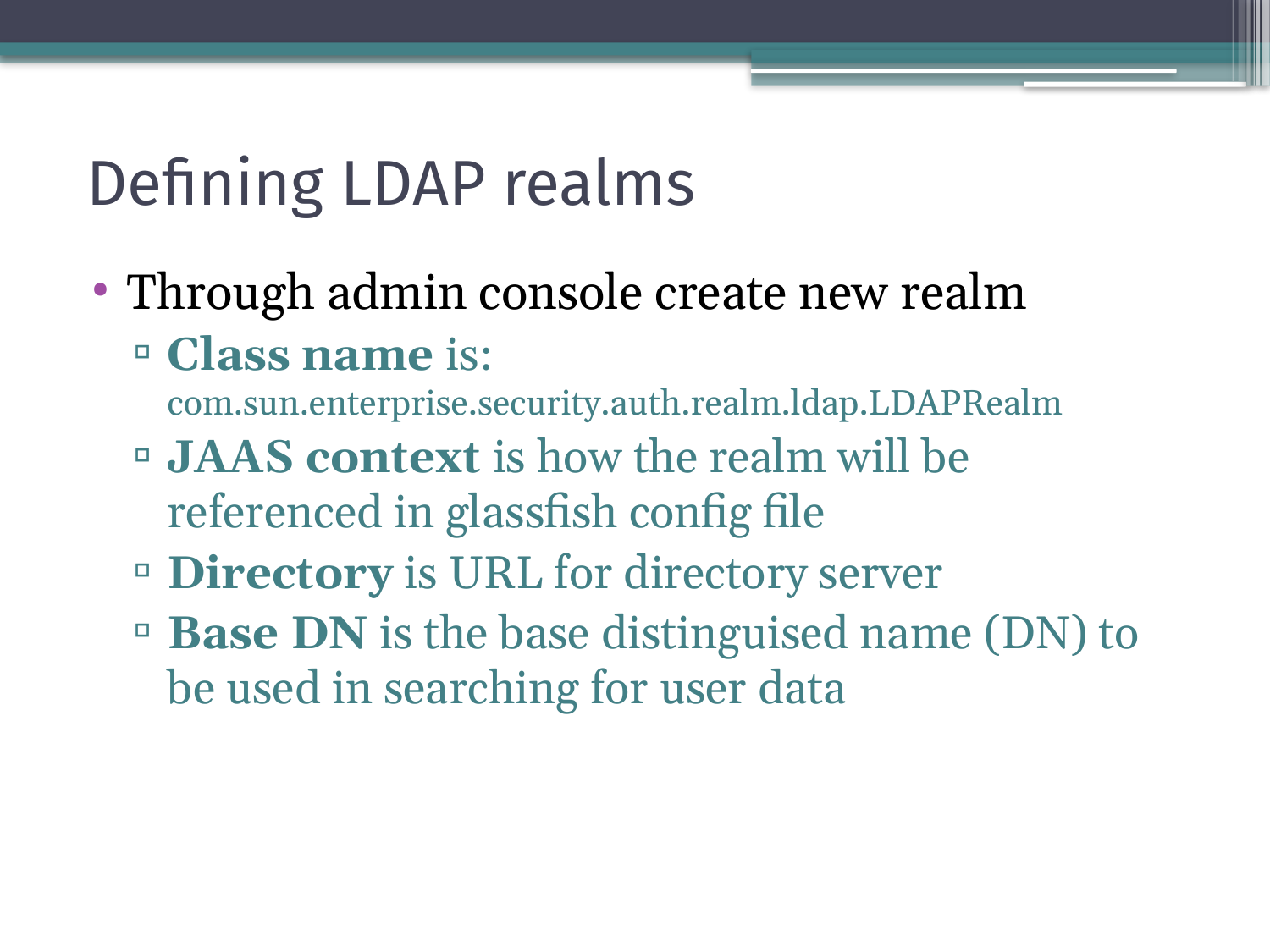

# Defining LDAP realms
Through admin console create new realm
Class name is: com.sun.enterprise.security.auth.realm.ldap.LDAPRealm
JAAS context is how the realm will be referenced in glassfish config file
Directory is URL for directory server
Base DN is the base distinguised name (DN) to be used in searching for user data